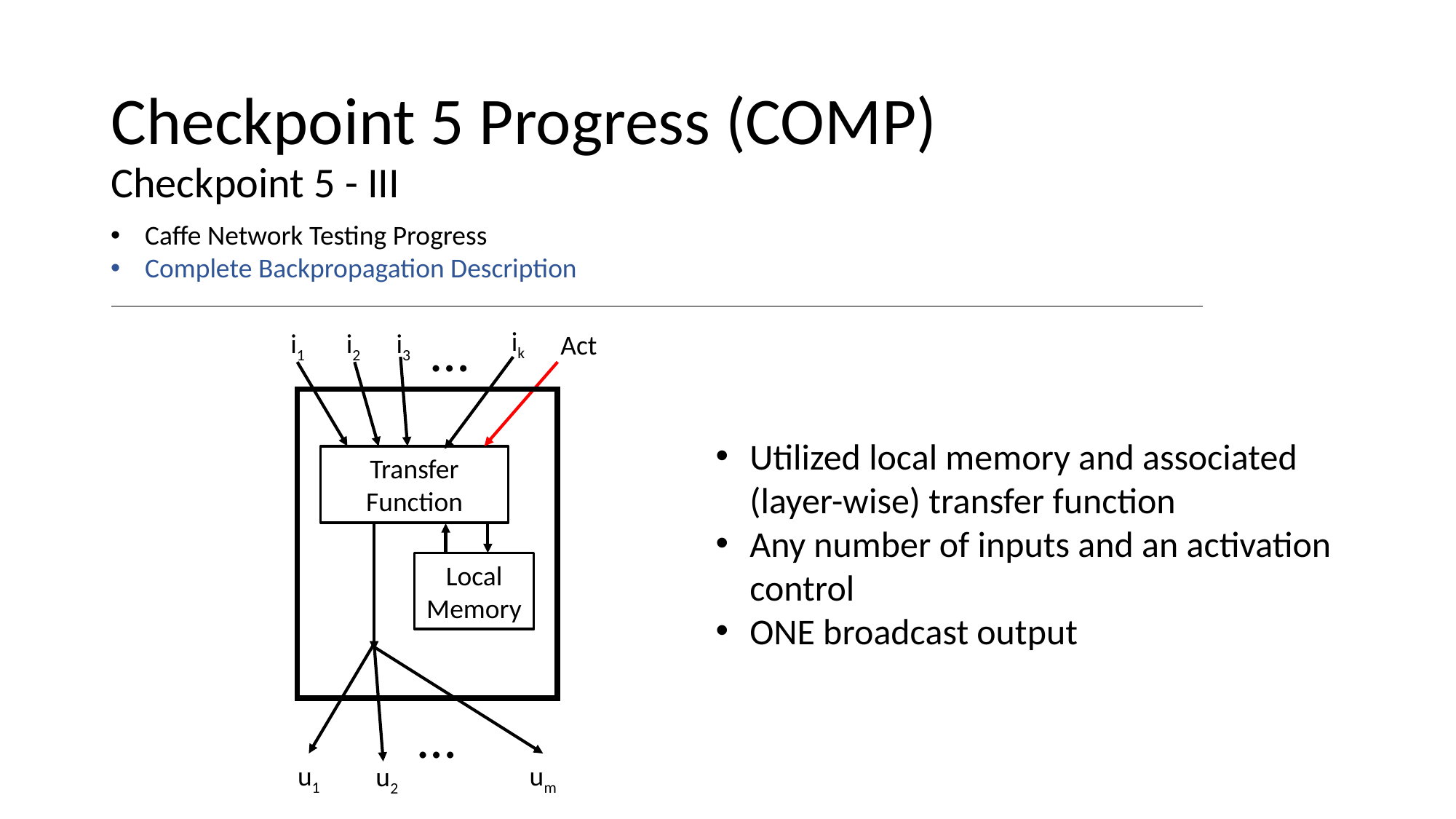

# Checkpoint 5 Progress (COMP)
Checkpoint 5 - III
Caffe Network Testing Progress
Complete Backpropagation Description
…
ik
i1
i2
i3
Act

Transfer Function
Local Memory
…
u1
um
u2
Utilized local memory and associated (layer-wise) transfer function
Any number of inputs and an activation control
ONE broadcast output